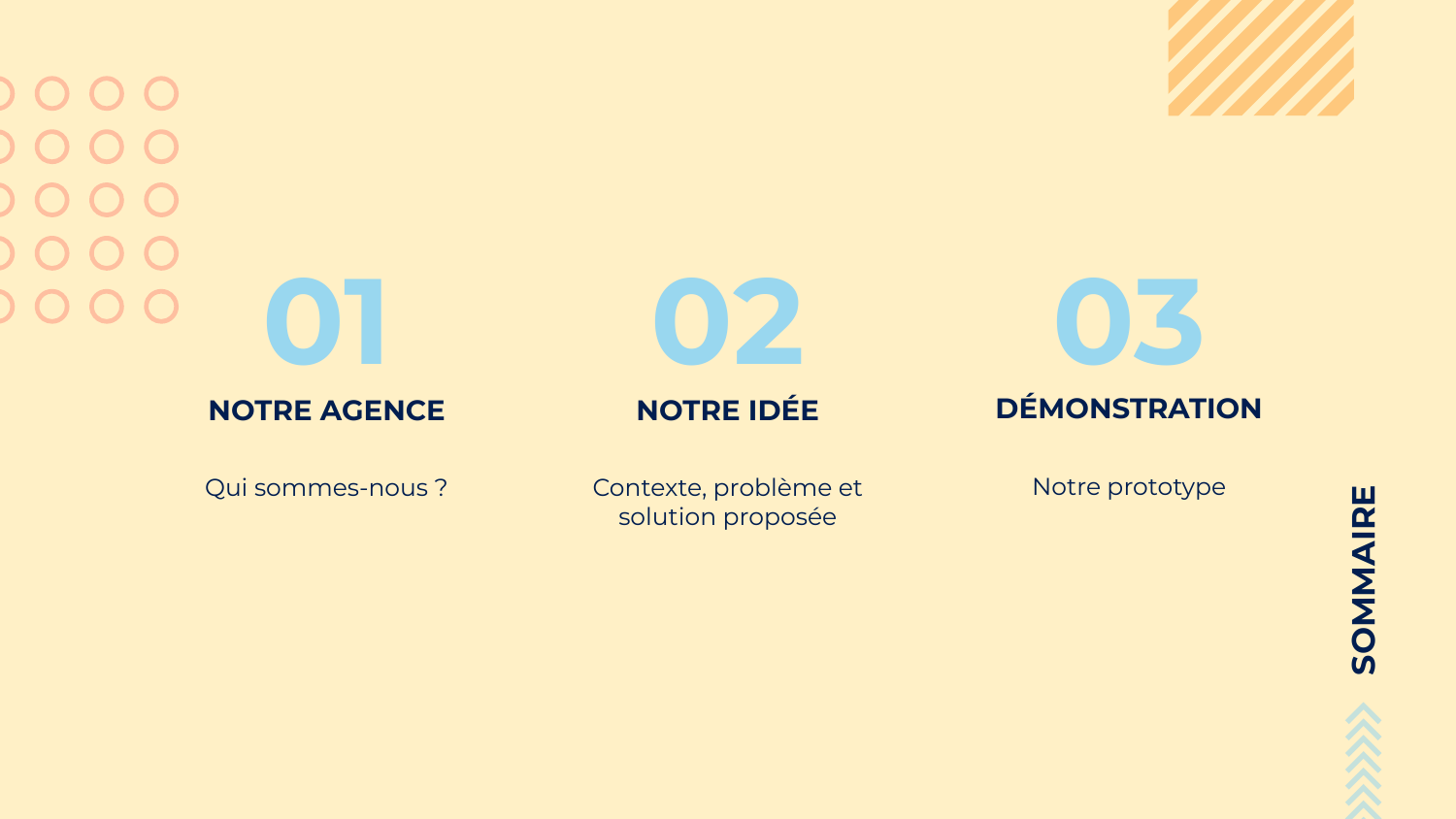

SOMMAIRE
03
# 01
02
DÉMONSTRATION
NOTRE AGENCE
NOTRE IDÉE
Notre prototype
Qui sommes-nous ?
Contexte, problème et solution proposée